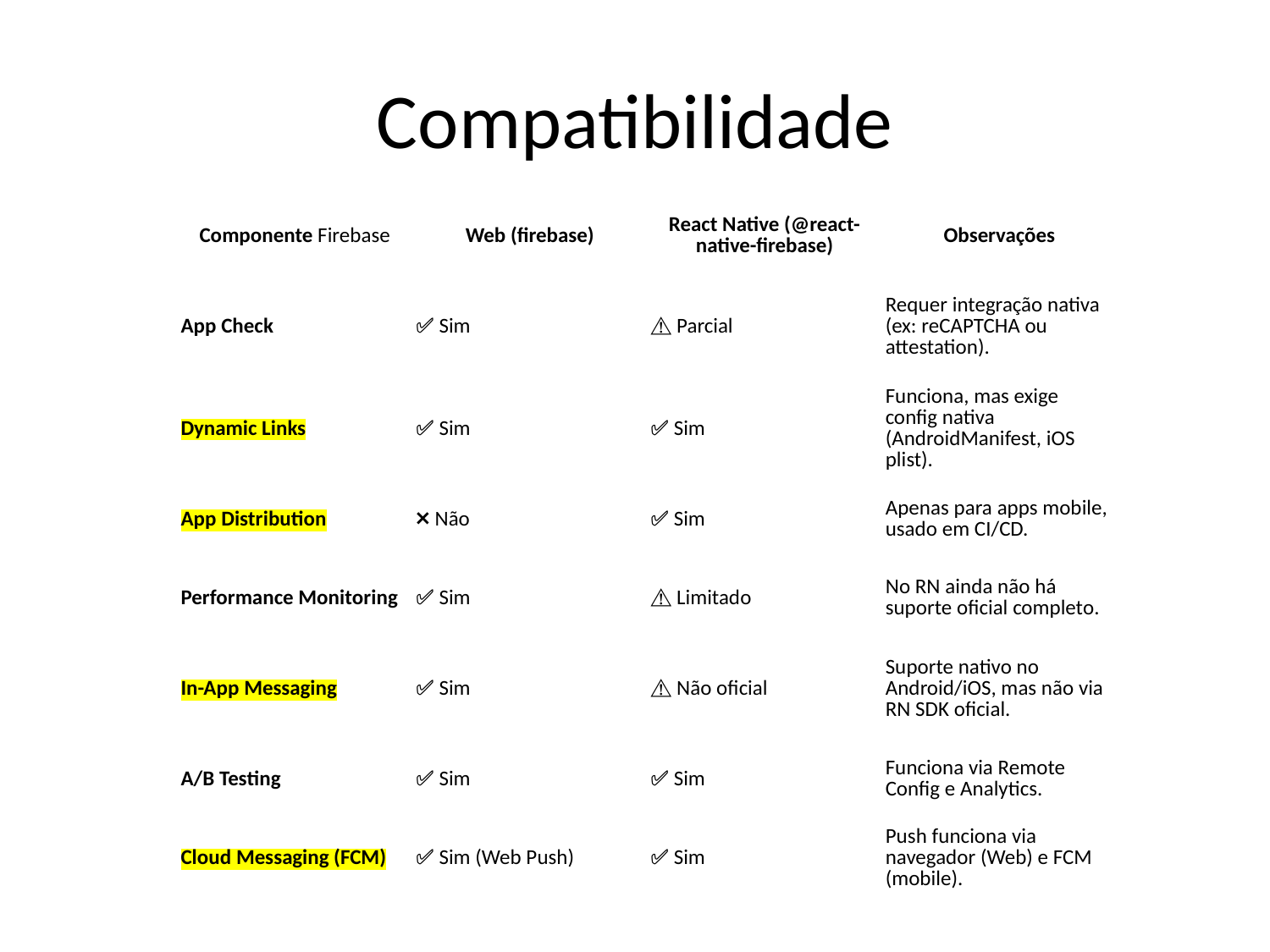

# Compatibilidade
| Componente Firebase | Web (firebase) | React Native (@react-native-firebase) | Observações |
| --- | --- | --- | --- |
| App Check | ✅ Sim | ⚠️ Parcial | Requer integração nativa (ex: reCAPTCHA ou attestation). |
| Dynamic Links | ✅ Sim | ✅ Sim | Funciona, mas exige config nativa (AndroidManifest, iOS plist). |
| App Distribution | ❌ Não | ✅ Sim | Apenas para apps mobile, usado em CI/CD. |
| Performance Monitoring | ✅ Sim | ⚠️ Limitado | No RN ainda não há suporte oficial completo. |
| In-App Messaging | ✅ Sim | ⚠️ Não oficial | Suporte nativo no Android/iOS, mas não via RN SDK oficial. |
| A/B Testing | ✅ Sim | ✅ Sim | Funciona via Remote Config e Analytics. |
| Cloud Messaging (FCM) | ✅ Sim (Web Push) | ✅ Sim | Push funciona via navegador (Web) e FCM (mobile). |